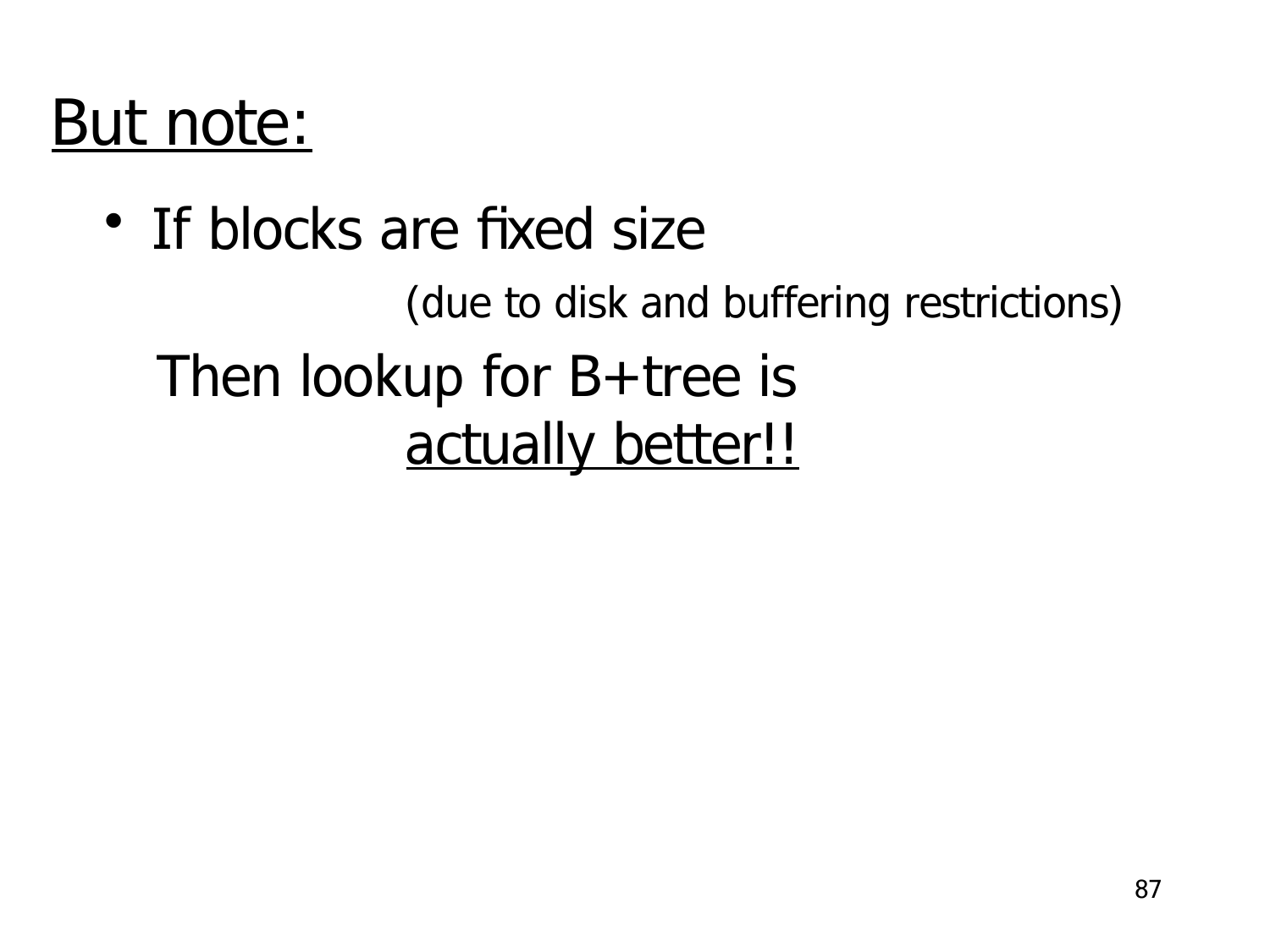

# But note:
If blocks are fixed size					(due to disk and buffering restrictions)
   Then lookup for B+tree is				actually better!!
87